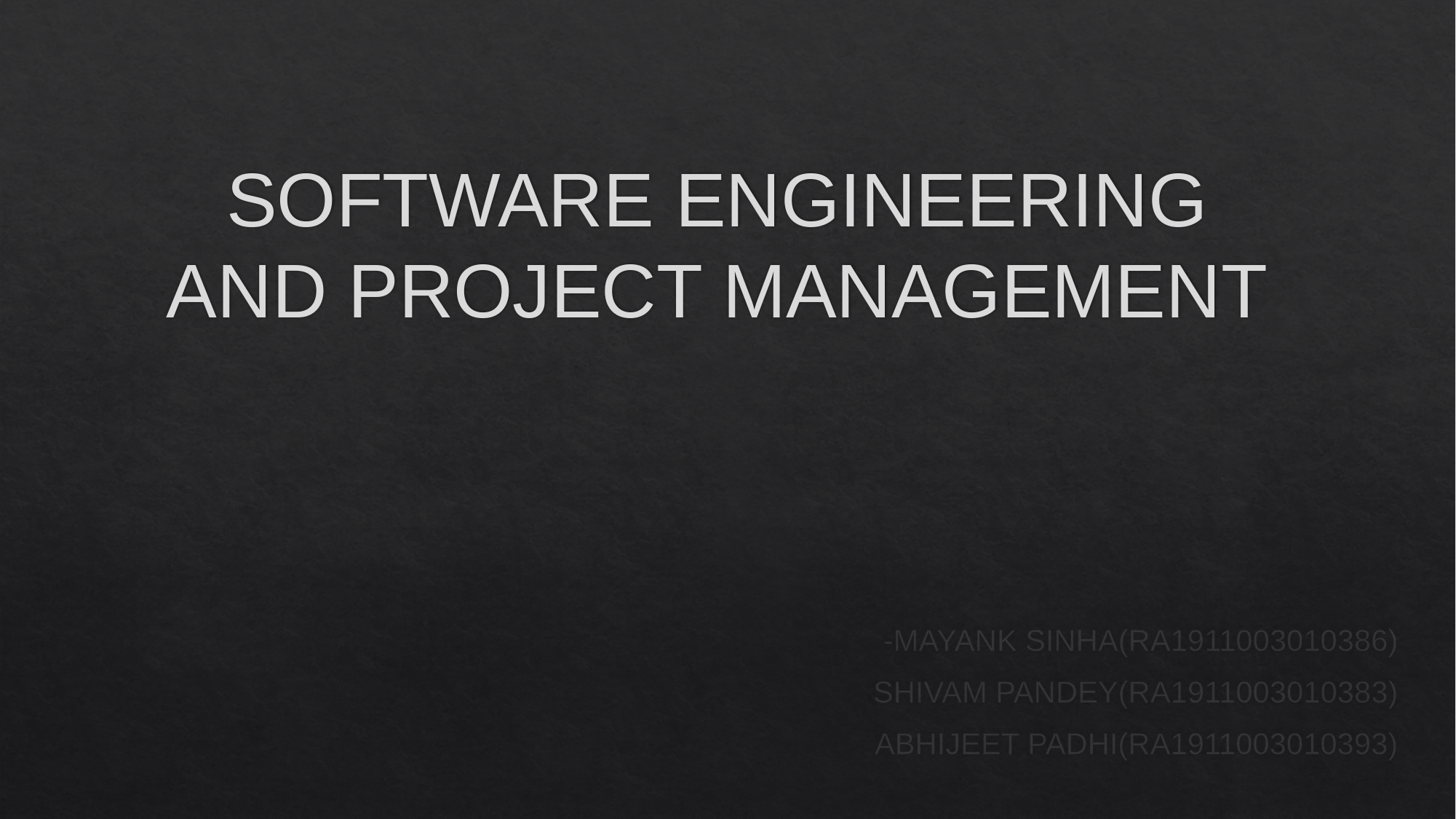

# SOFTWARE ENGINEERING AND PROJECT MANAGEMENT
-MAYANK SINHA(RA1911003010386)
SHIVAM PANDEY(RA1911003010383)
ABHIJEET PADHI(RA1911003010393)